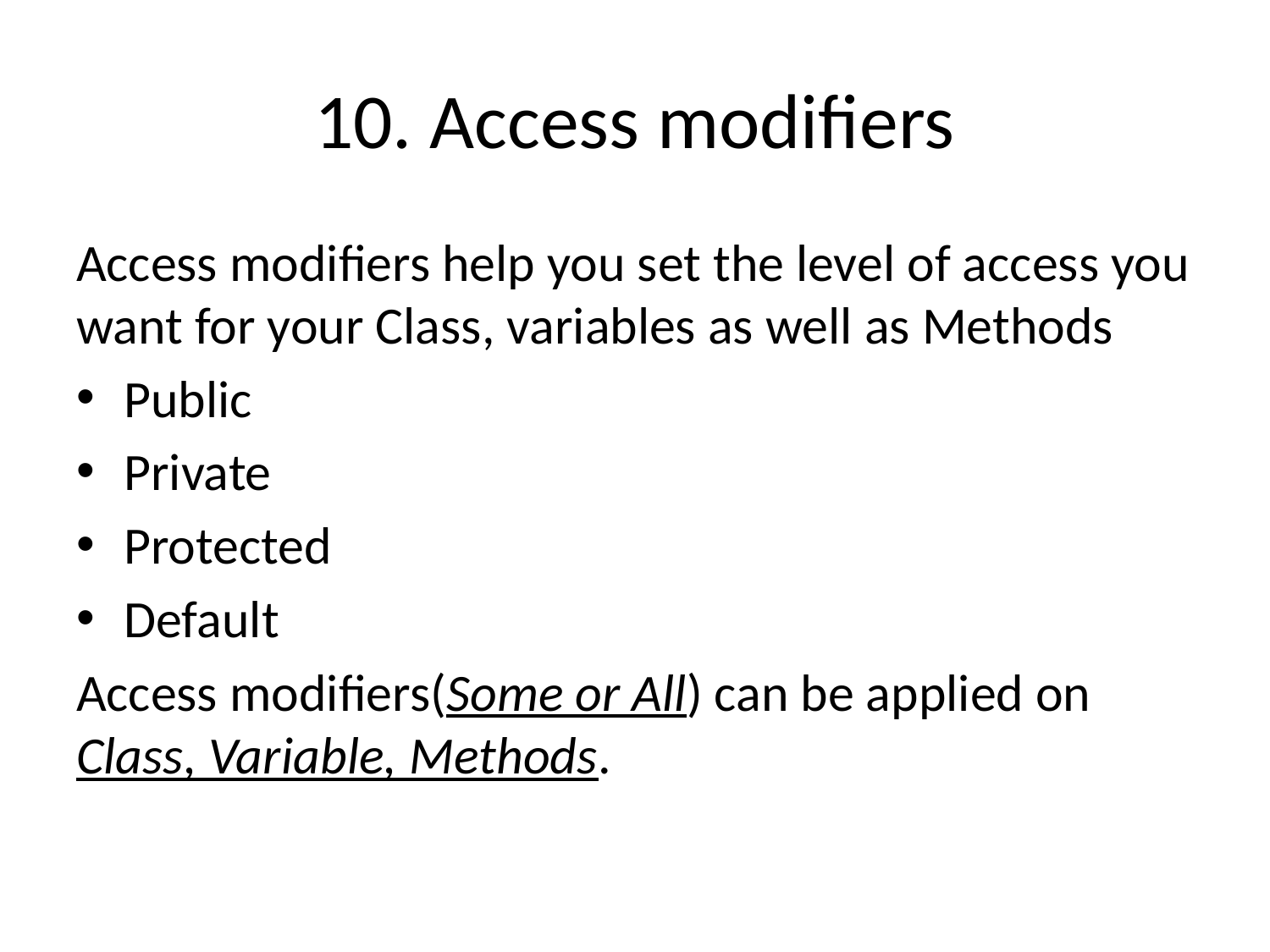

# 10. Access modifiers
Access modifiers help you set the level of access you want for your Class, variables as well as Methods
Public
Private
Protected
Default
Access modifiers(Some or All) can be applied on Class, Variable, Methods.